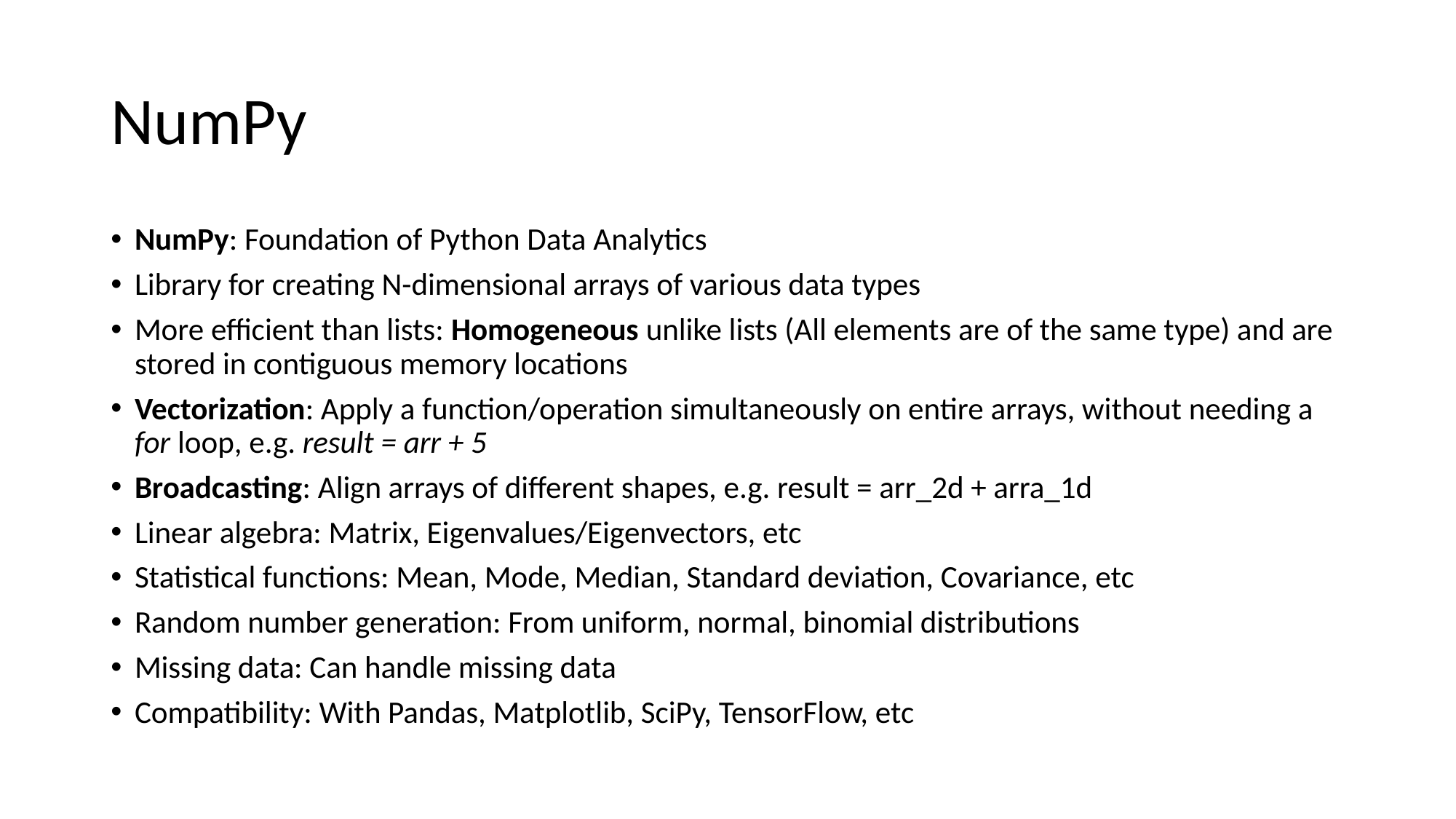

# NumPy
NumPy: Foundation of Python Data Analytics
Library for creating N-dimensional arrays of various data types
More efficient than lists: Homogeneous unlike lists (All elements are of the same type) and are stored in contiguous memory locations
Vectorization: Apply a function/operation simultaneously on entire arrays, without needing a for loop, e.g. result = arr + 5
Broadcasting: Align arrays of different shapes, e.g. result = arr_2d + arra_1d
Linear algebra: Matrix, Eigenvalues/Eigenvectors, etc
Statistical functions: Mean, Mode, Median, Standard deviation, Covariance, etc
Random number generation: From uniform, normal, binomial distributions
Missing data: Can handle missing data
Compatibility: With Pandas, Matplotlib, SciPy, TensorFlow, etc